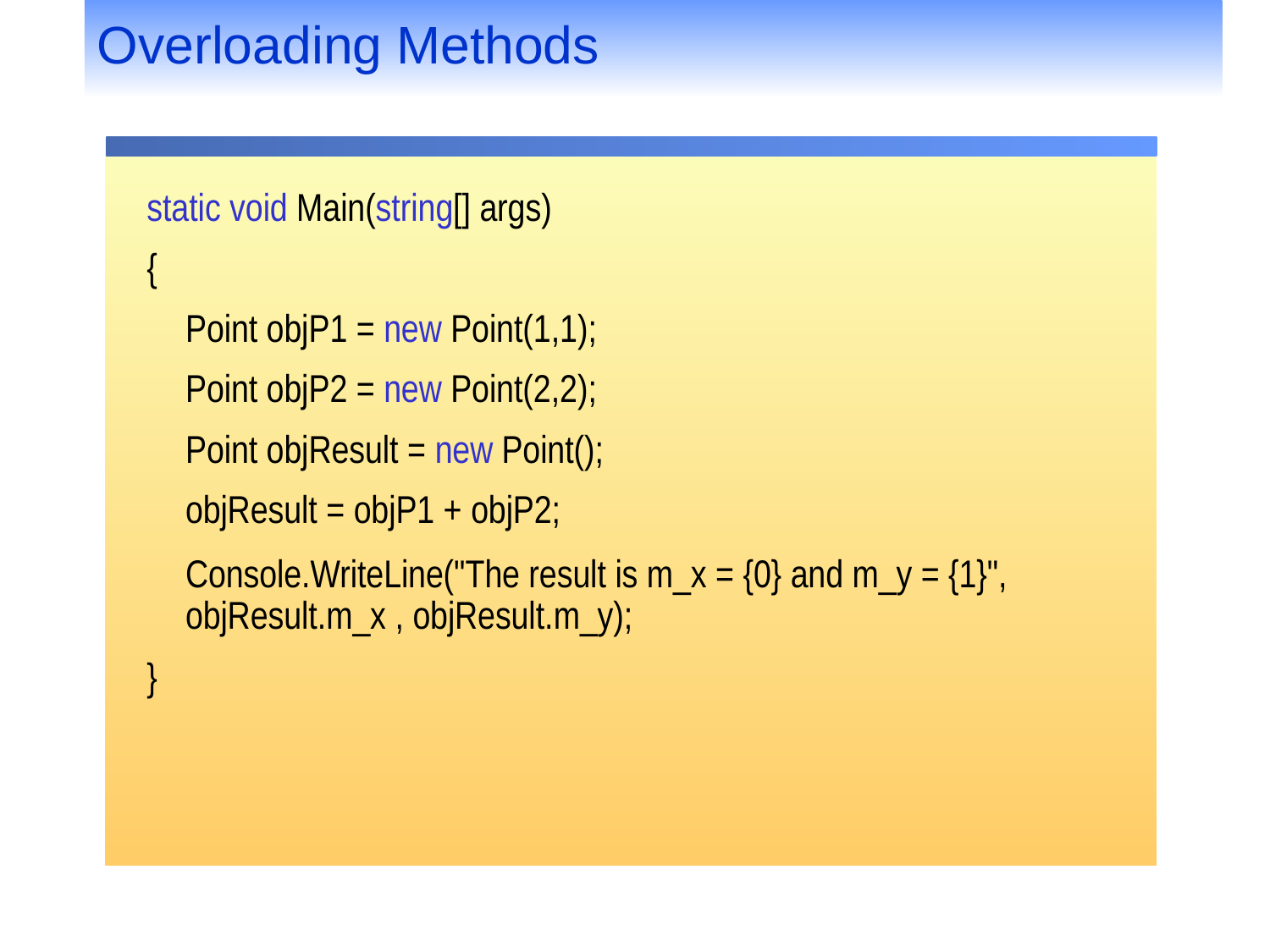

# Overloading Methods
static void Main(string[] args)
{
	Point objP1 = new Point(1,1);
	Point objP2 = new Point(2,2);
	Point objResult = new Point();
	objResult = objP1 + objP2;
	Console.WriteLine("The result is m_x = {0} and m_y = {1}", objResult.m_x , objResult.m_y);
}